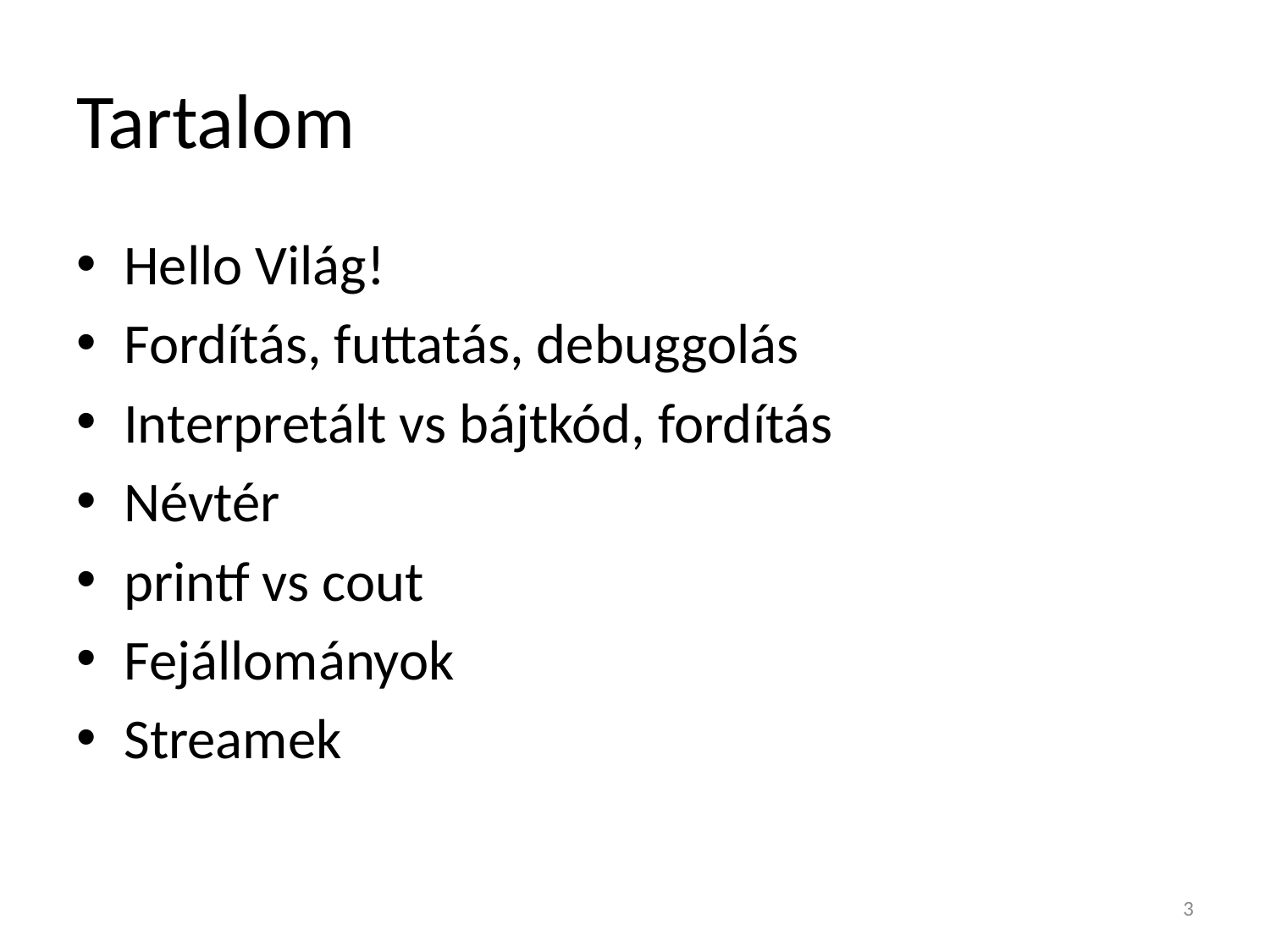

# Tartalom
Hello Világ!
Fordítás, futtatás, debuggolás
Interpretált vs bájtkód, fordítás
Névtér
printf vs cout
Fejállományok
Streamek

3